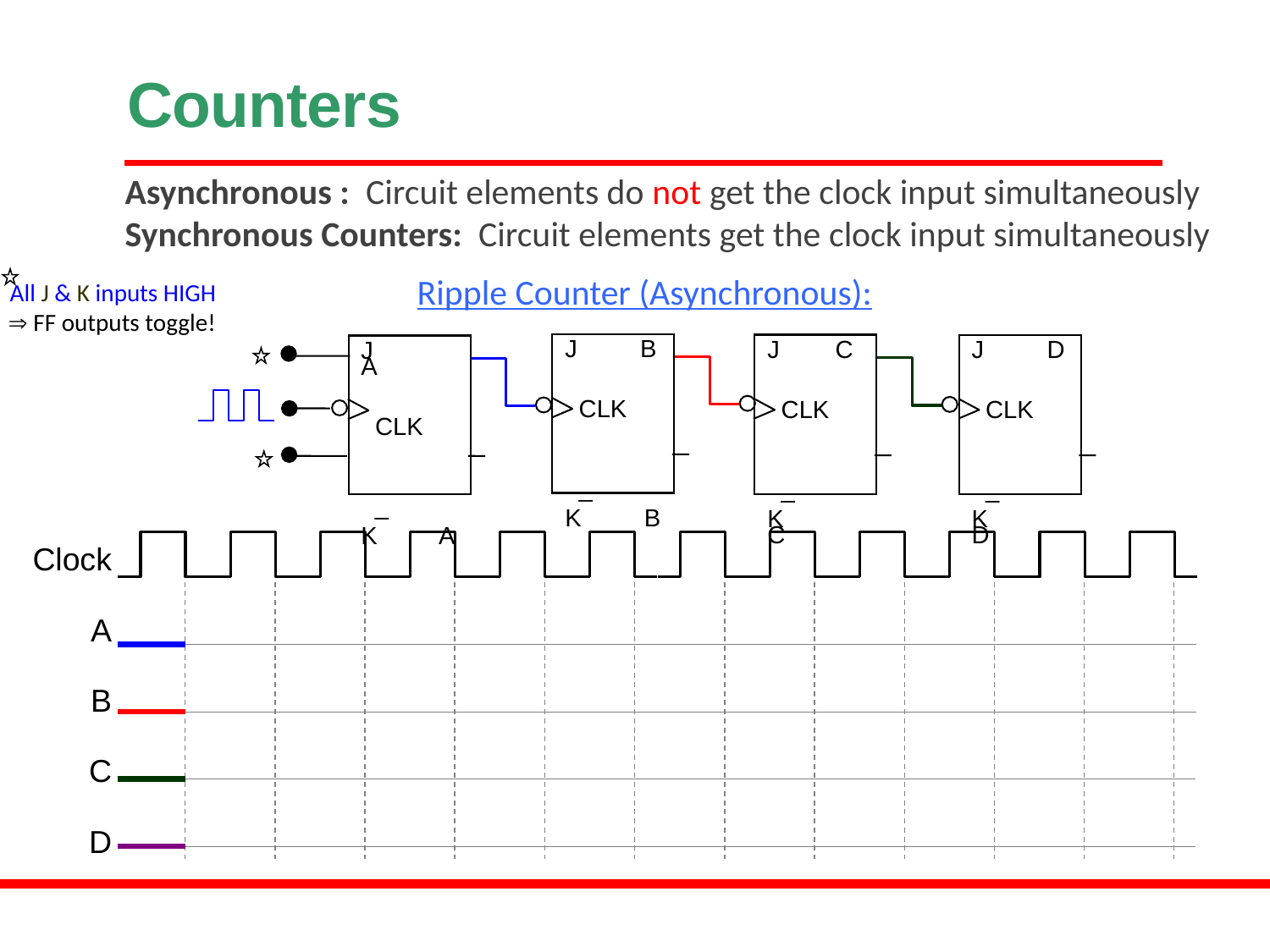

# Counters
Asynchronous :  Circuit elements do not get the clock input simultaneously
Synchronous Counters:  Circuit elements get the clock input simultaneously
Ripple Counter (Asynchronous):

All J & K inputs HIGH
⇒ FF outputs toggle!
J         B

  CLK            	    	  _
K         B

J        C

  CLK            	    	  _
K         C

J         D

  CLK            	    	  _
K         D

J          A

  CLK         	    	  _
K         A

Clock

A

B

C

D